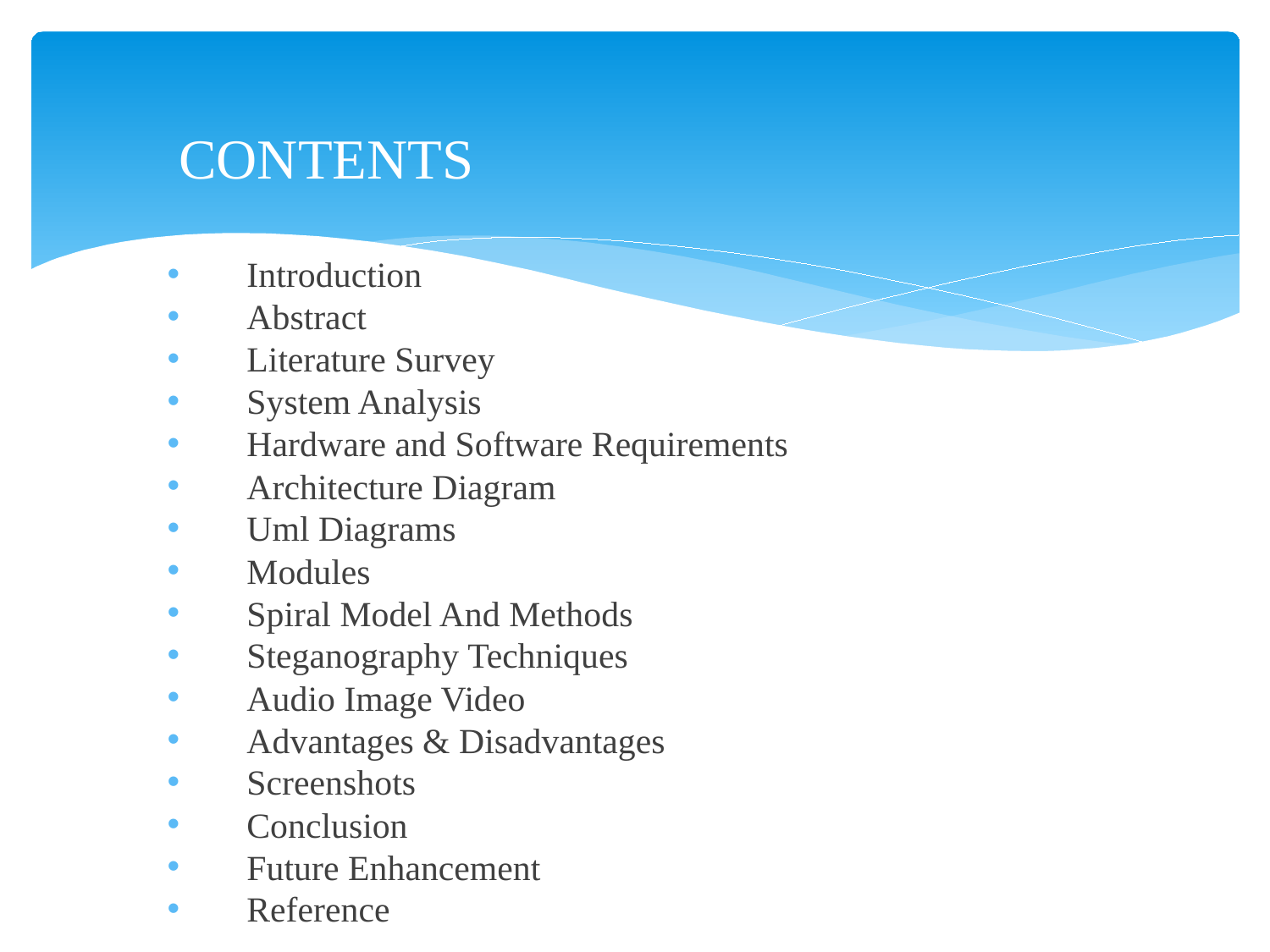

CONTENTS
Introduction
Abstract
Literature Survey
System Analysis
Hardware and Software Requirements
Architecture Diagram
Uml Diagrams
Modules
Spiral Model And Methods
Steganography Techniques
Audio Image Video
Advantages & Disadvantages
Screenshots
Conclusion
Future Enhancement
Reference